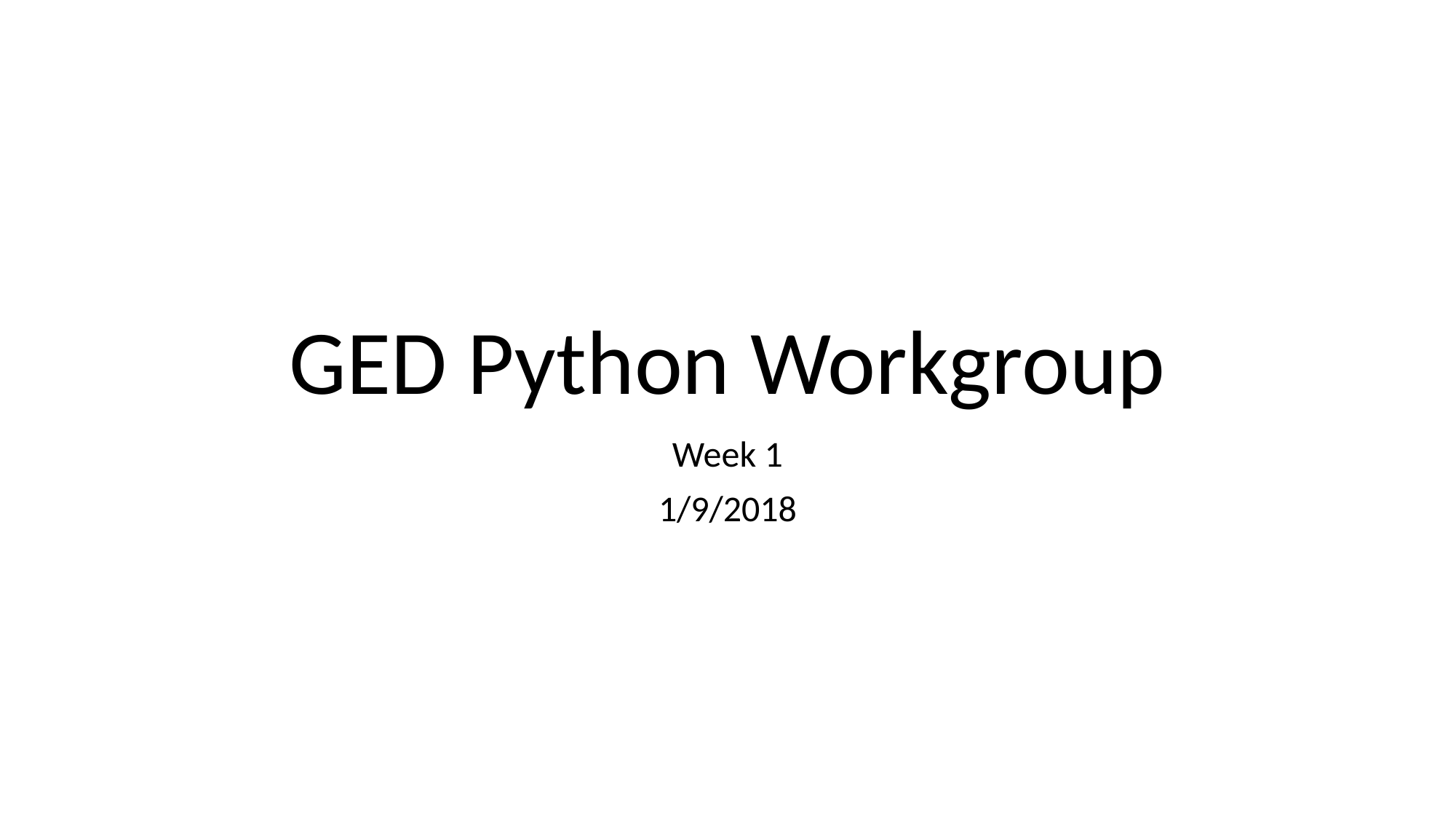

# GED Python Workgroup
Week 1
1/9/2018